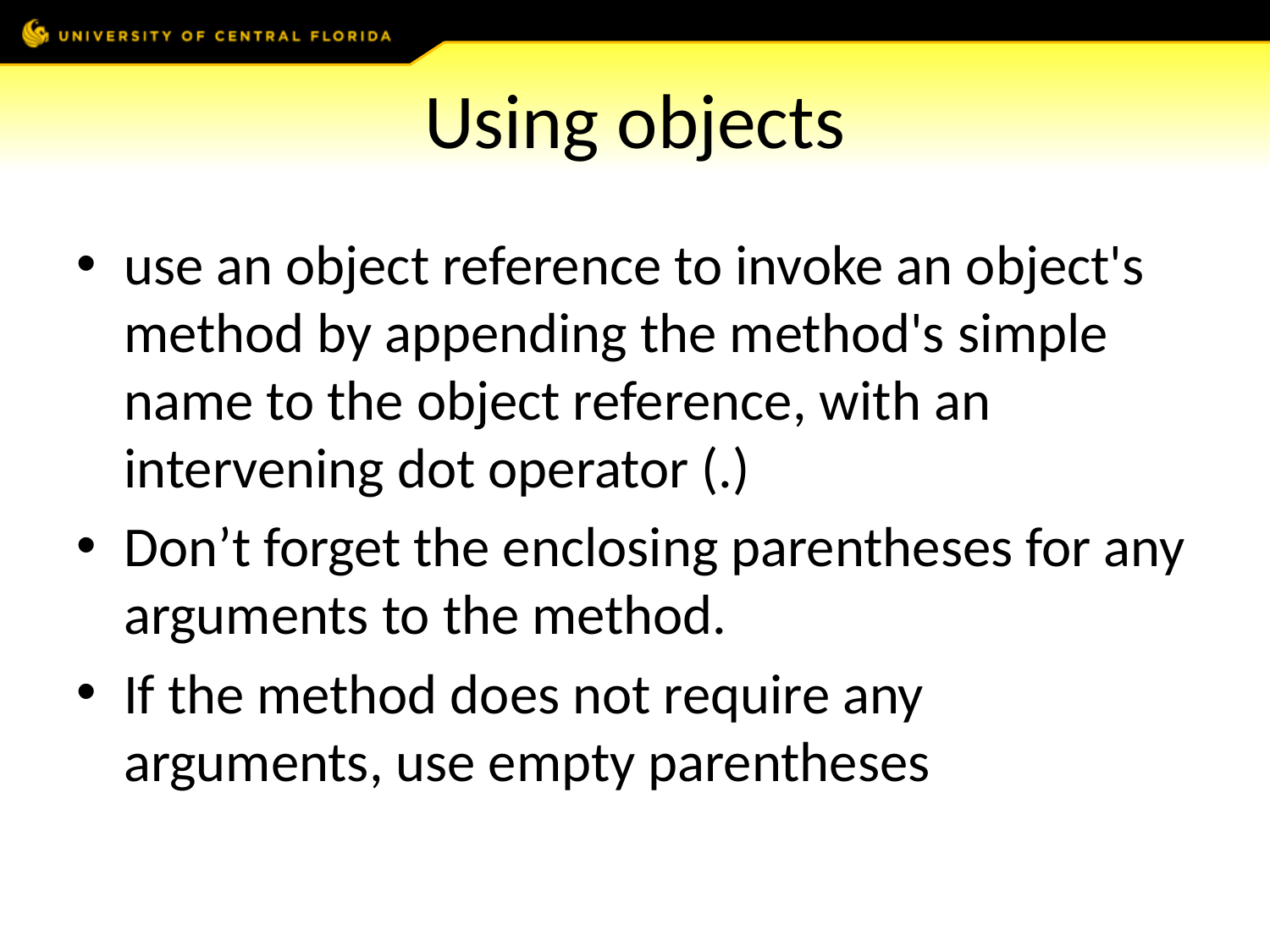

# Using objects
use an object reference to invoke an object's method by appending the method's simple name to the object reference, with an intervening dot operator (.)
Don’t forget the enclosing parentheses for any arguments to the method.
If the method does not require any arguments, use empty parentheses